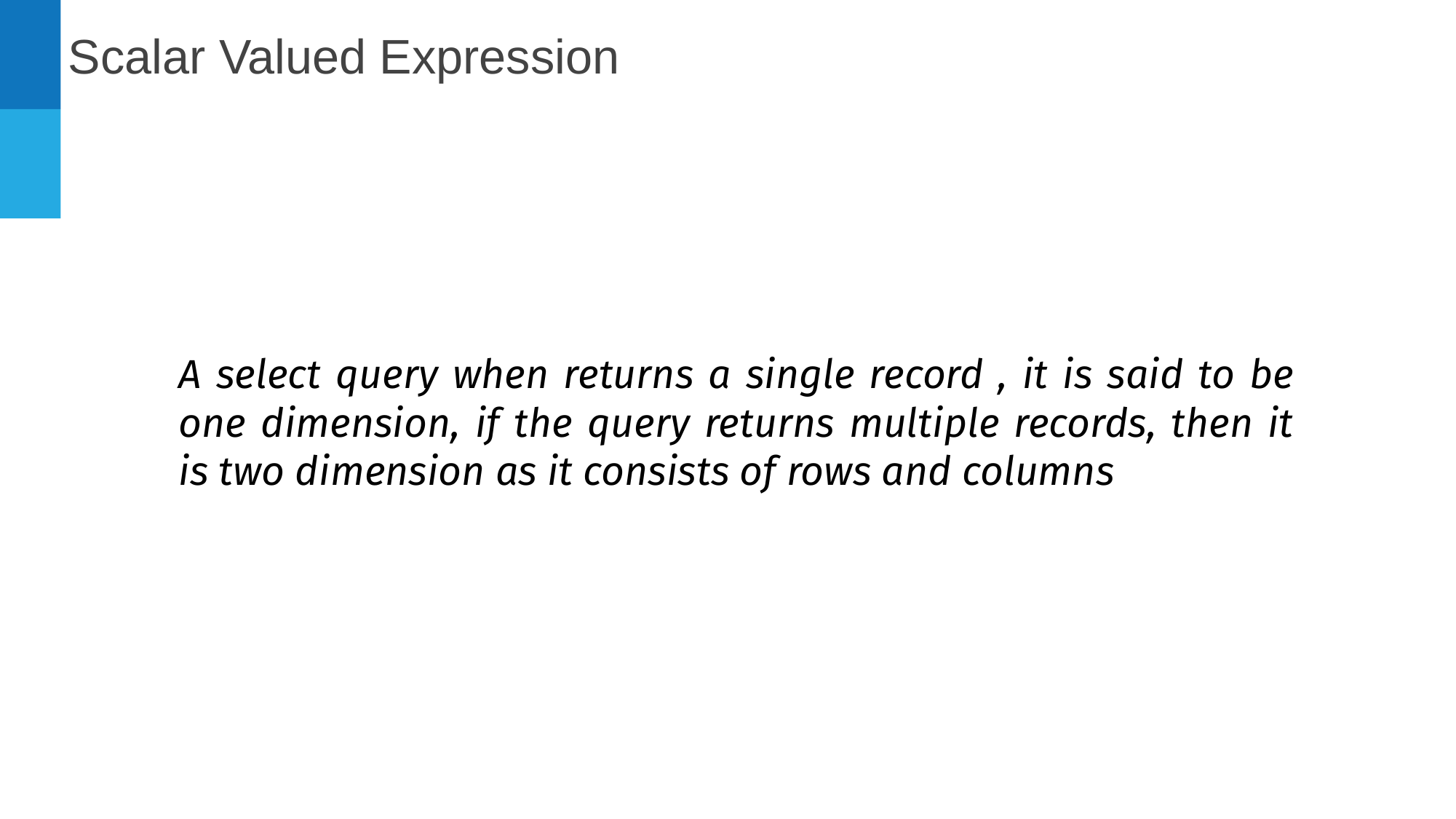

Scalar Valued Expression

A select query when returns a single record , it is said to be one dimension, if the query returns multiple records, then it is two dimension as it consists of rows and columns